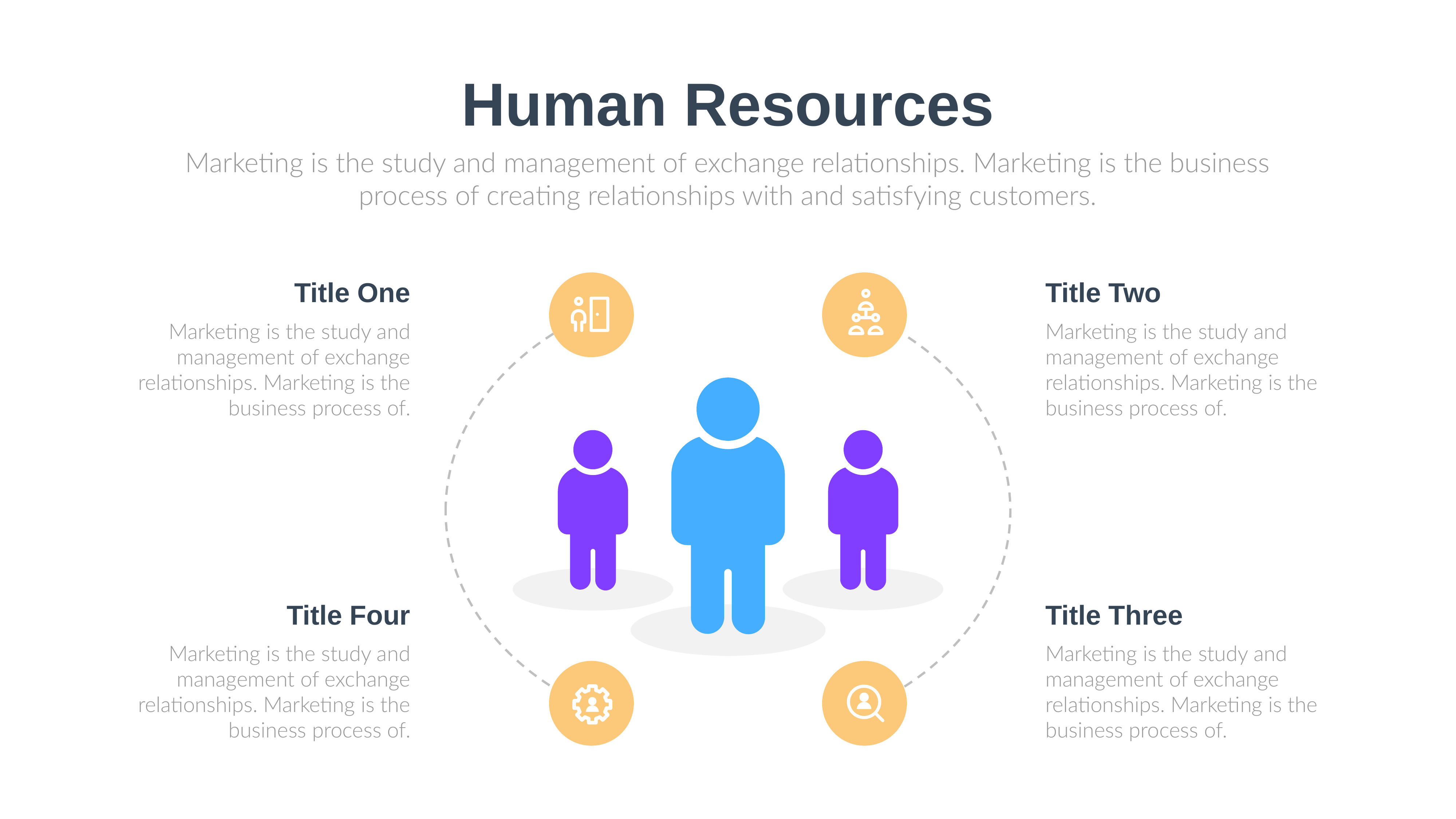

Human Resources
Marketing is the study and management of exchange relationships. Marketing is the business process of creating relationships with and satisfying customers.

Title One
Marketing is the study and management of exchange relationships. Marketing is the business process of.

Title Two
Marketing is the study and management of exchange relationships. Marketing is the business process of.

Title Four
Marketing is the study and management of exchange relationships. Marketing is the business process of.
Title Three
Marketing is the study and management of exchange relationships. Marketing is the business process of.